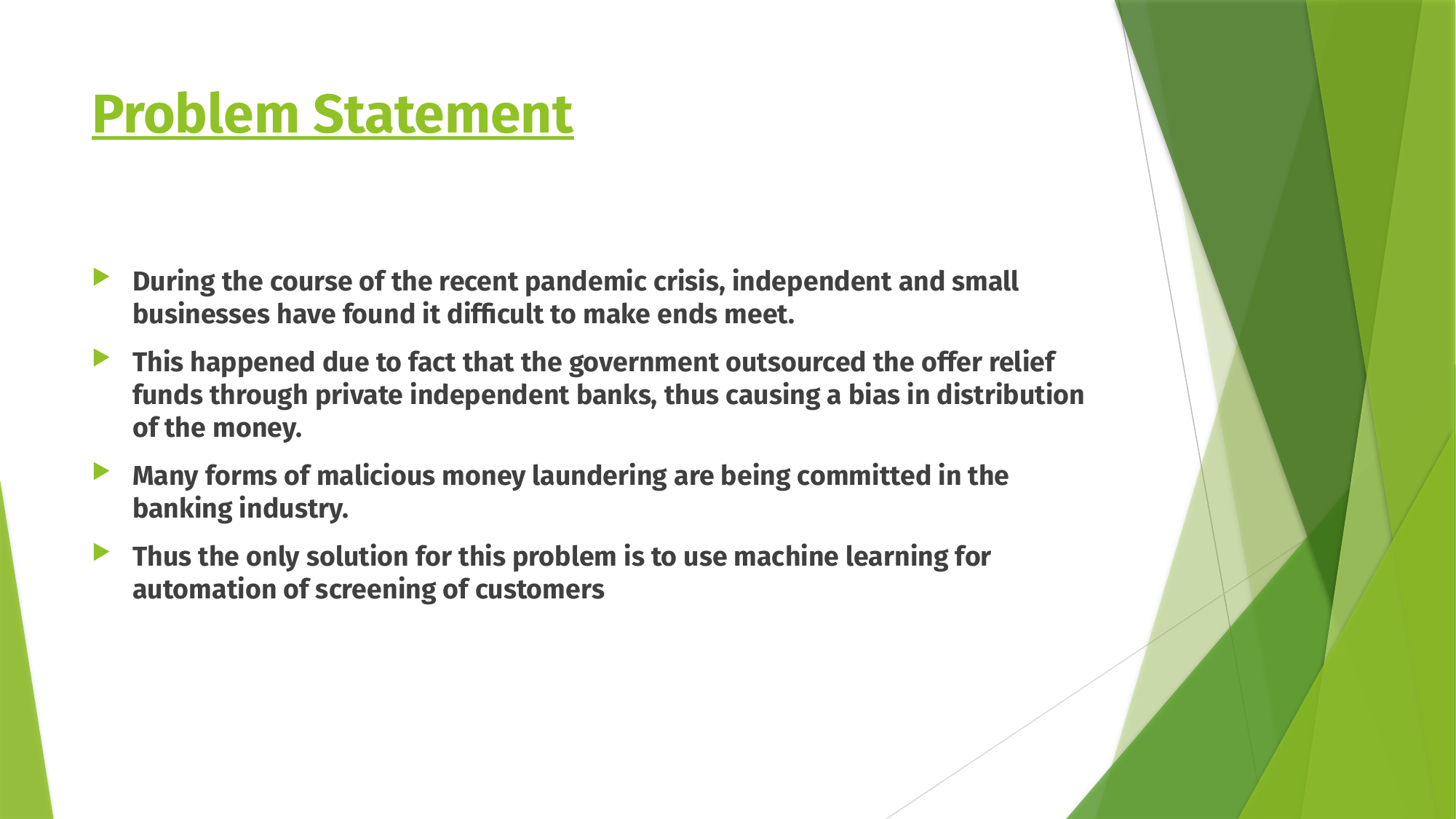

# Problem Statement
During the course of the recent pandemic crisis, independent and small businesses have found it difficult to make ends meet.
This happened due to fact that the government outsourced the offer relief funds through private independent banks, thus causing a bias in distribution of the money.
Many forms of malicious money laundering are being committed in the banking industry.
Thus the only solution for this problem is to use machine learning for automation of screening of customers